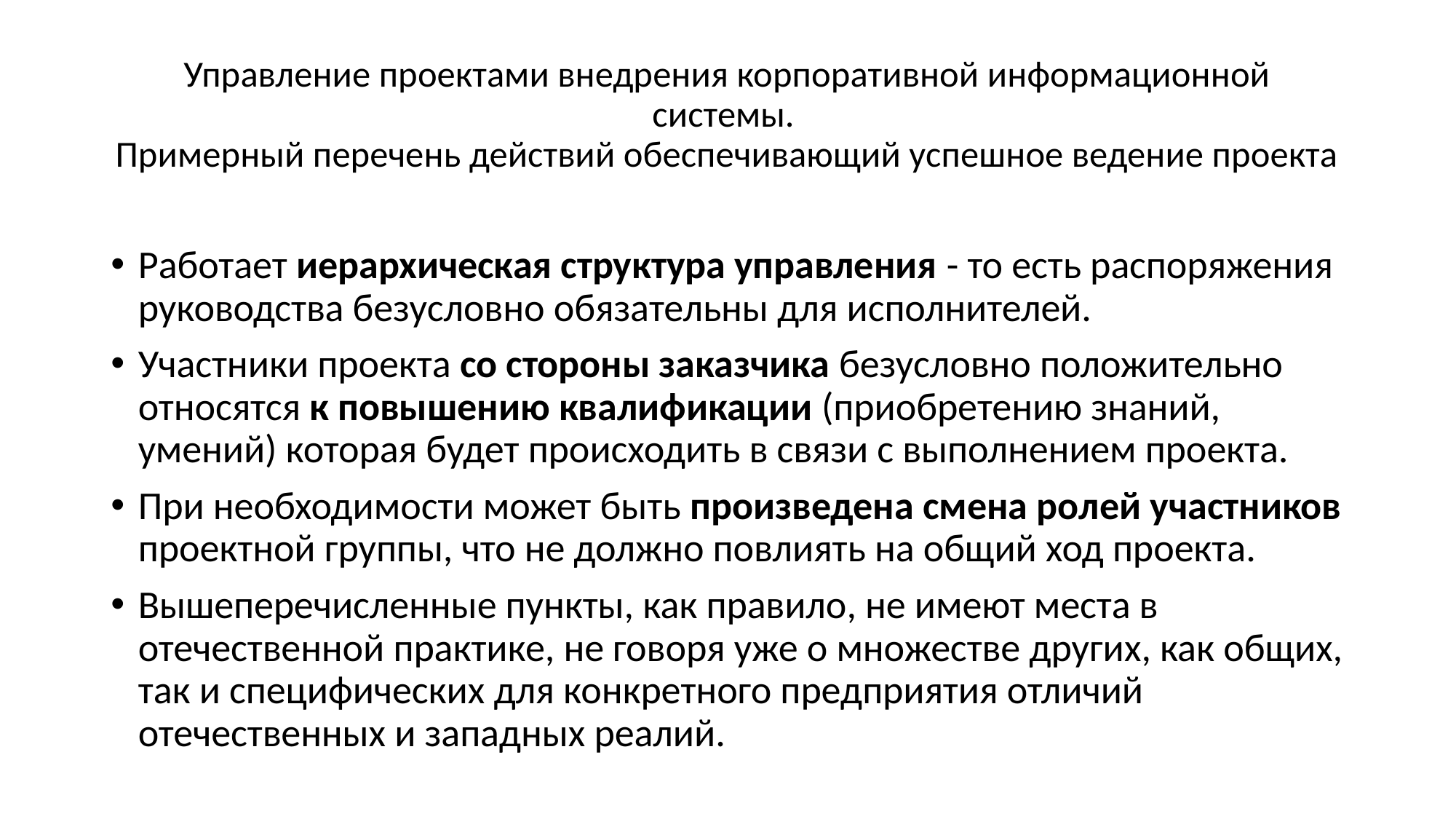

# Управление проектами внедрения корпоративной информационной системы. Примерный перечень действий обеспечивающий успешное ведение проекта
Работает иерархическая структура управления - то есть распоряжения руководства безусловно обязательны для исполнителей.
Участники проекта со стороны заказчика безусловно положительно относятся к повышению квалификации (приобретению знаний, умений) которая будет происходить в связи с выполнением проекта.
При необходимости может быть произведена смена ролей участников проектной группы, что не должно повлиять на общий ход проекта.
Вышеперечисленные пункты, как правило, не имеют места в отечественной практике, не говоря уже о множестве других, как общих, так и специфических для конкретного предприятия отличий отечественных и западных реалий.